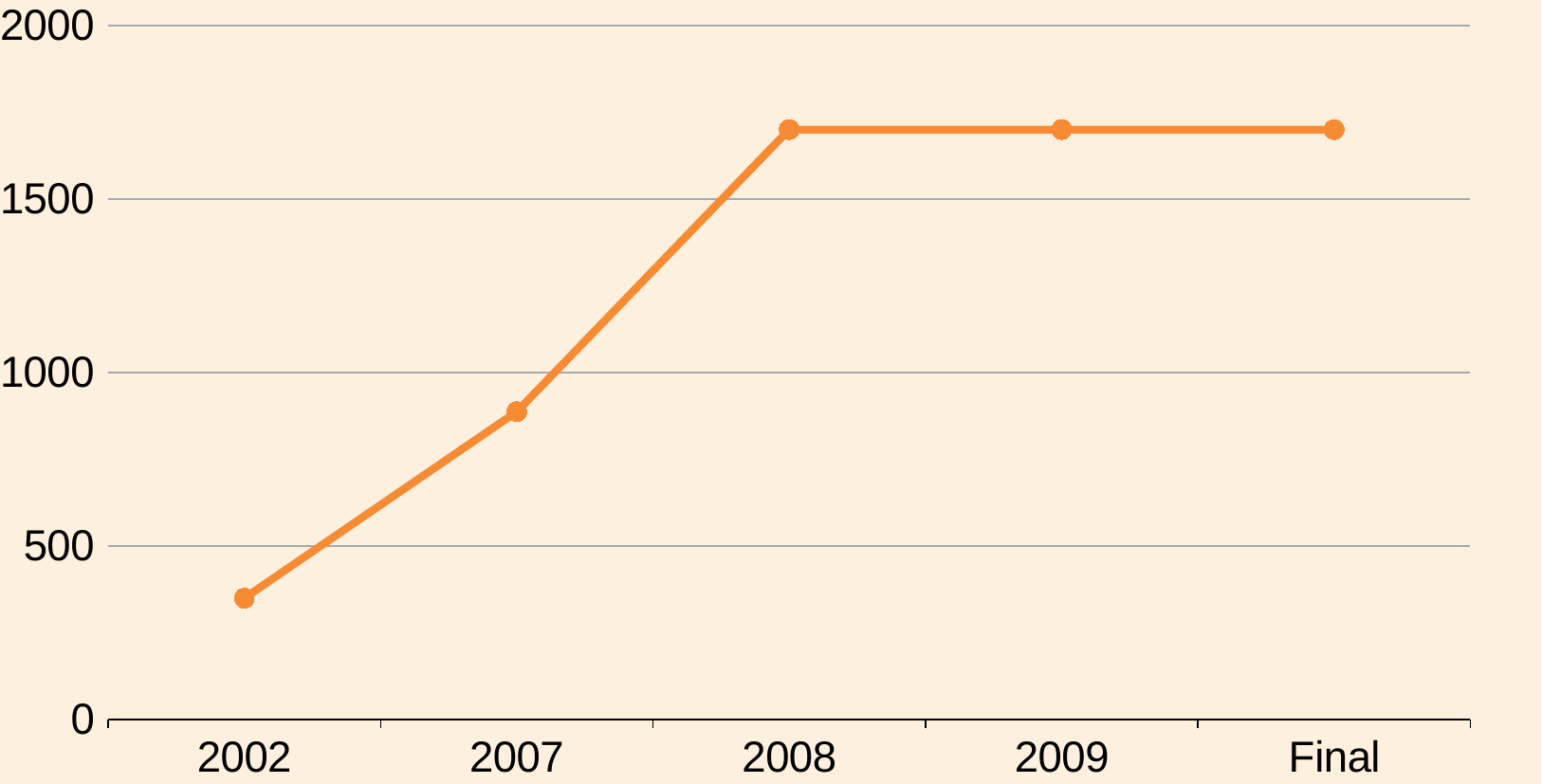

### Chart

| Category | Estimated cost |
|---|---|
| 2002 | 350.0 |
| 2007 | 887.0 |
| 2008 | 1700.0 |
| 2009 | 1700.0 |
| Final | 1700.0 |